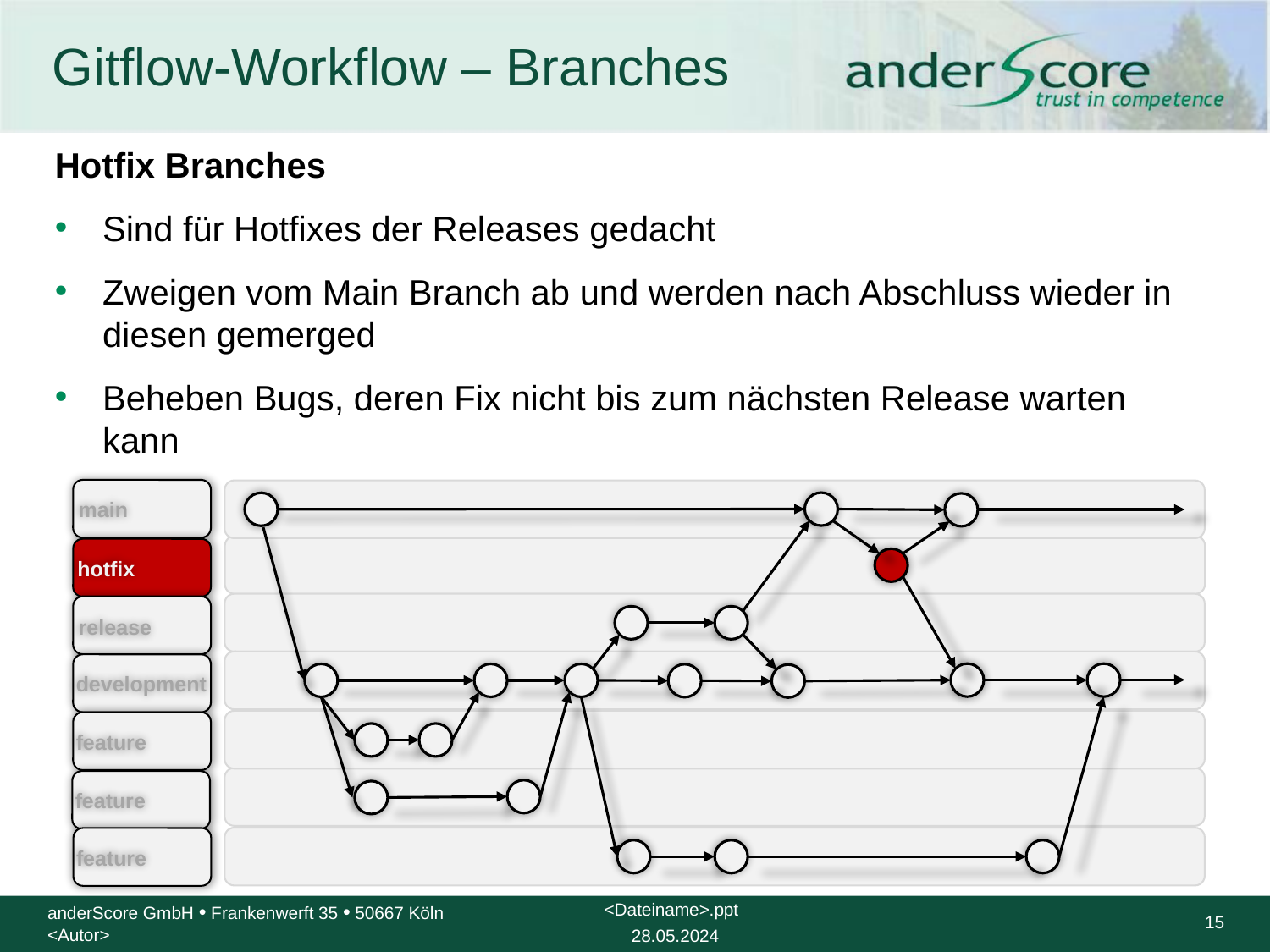

# Gitflow-Workflow – Branches
Hotfix Branches
Sind für Hotfixes der Releases gedacht
Zweigen vom Main Branch ab und werden nach Abschluss wieder in diesen gemerged
Beheben Bugs, deren Fix nicht bis zum nächsten Release warten kann

main

hotfix

release

development

feature

feature

feature